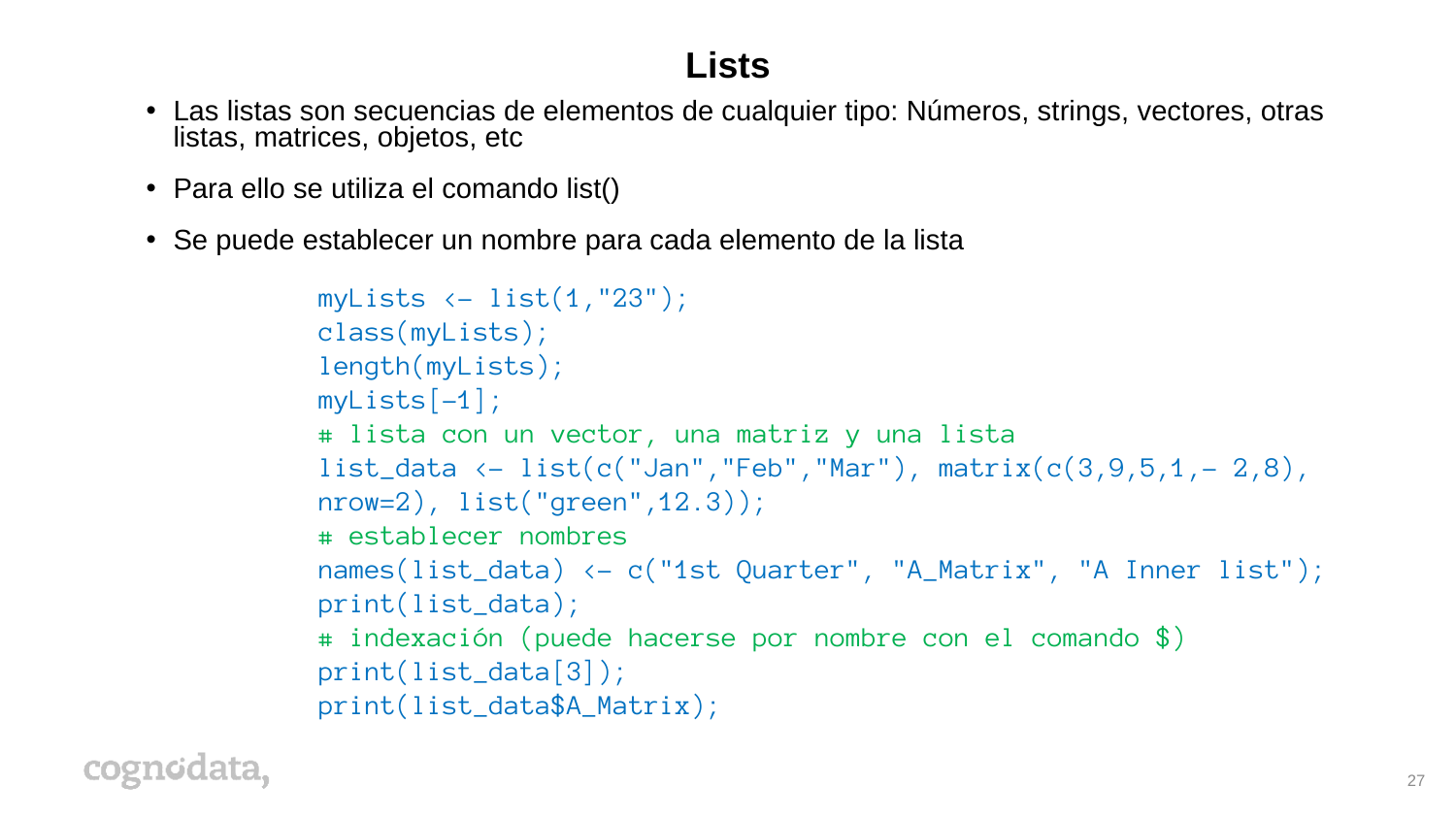

Lists
Las listas son secuencias de elementos de cualquier tipo: Números, strings, vectores, otras listas, matrices, objetos, etc

Para ello se utiliza el comando list()

Se puede establecer un nombre para cada elemento de la lista

myLists <- list(1,"23");
class(myLists);
length(myLists);
myLists[-1];
# lista con un vector, una matriz y una lista
list_data <- list(c("Jan","Feb","Mar"), matrix(c(3,9,5,1,- 2,8), nrow=2), list("green",12.3));
# establecer nombres
names(list_data) <- c("1st Quarter", "A_Matrix", "A Inner list"); print(list_data);
# indexación (puede hacerse por nombre con el comando $)
print(list_data[3]);
print(list_data$A_Matrix);
27